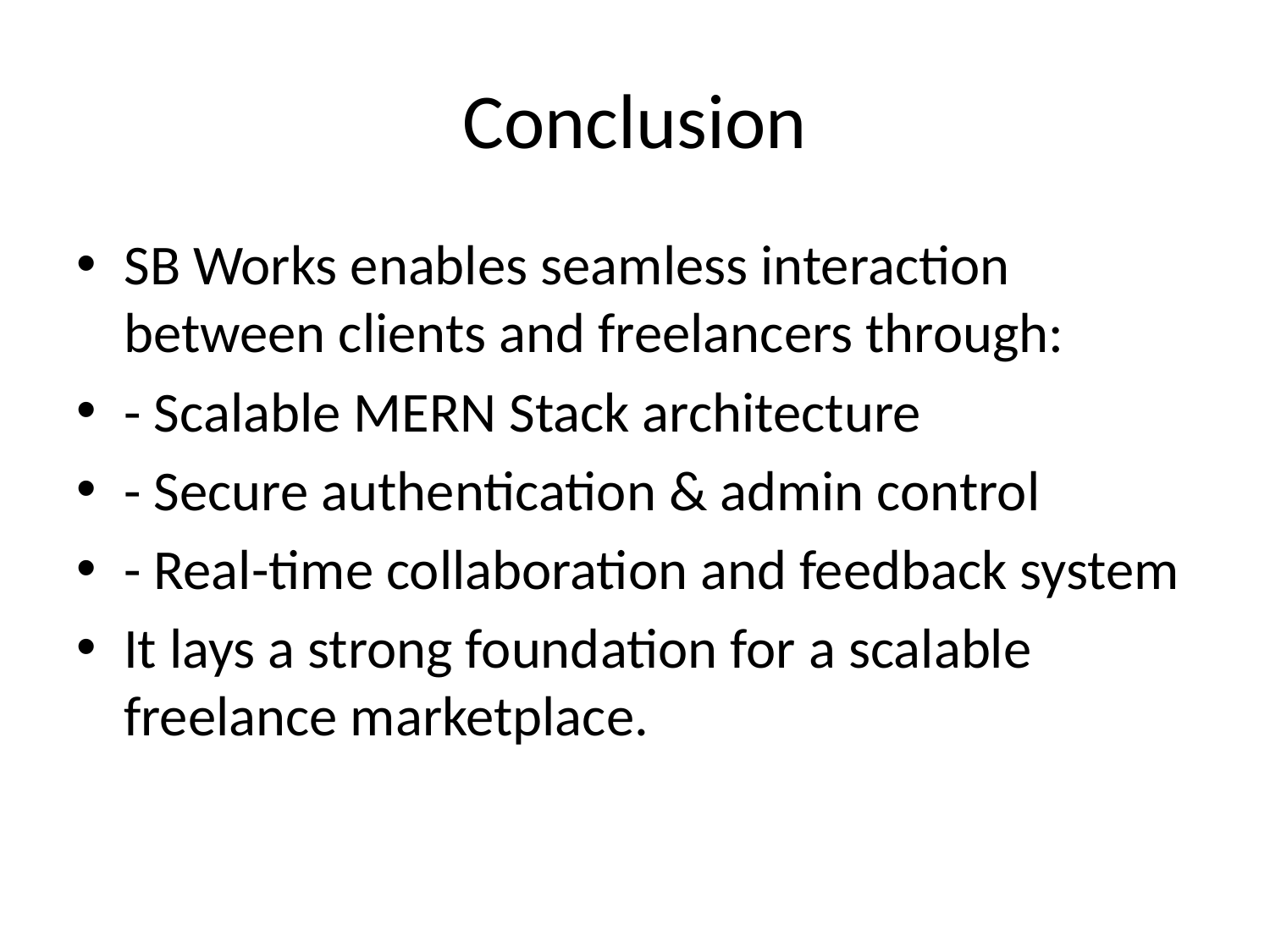

# Conclusion
SB Works enables seamless interaction between clients and freelancers through:
- Scalable MERN Stack architecture
- Secure authentication & admin control
- Real-time collaboration and feedback system
It lays a strong foundation for a scalable freelance marketplace.